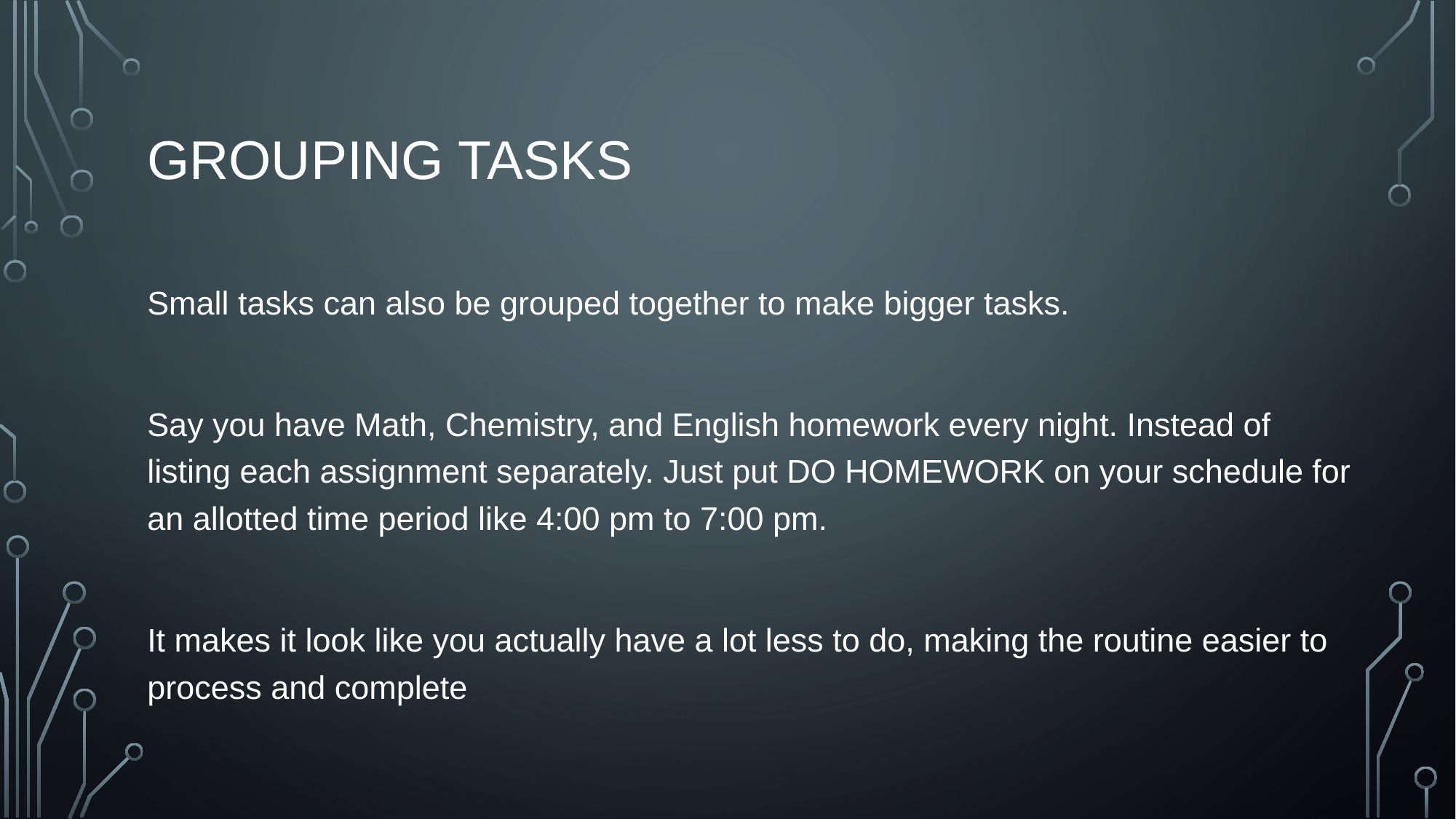

# Grouping Tasks
Small tasks can also be grouped together to make bigger tasks.

Say you have Math, Chemistry, and English homework every night. Instead of listing each assignment separately. Just put DO HOMEWORK on your schedule for an allotted time period like 4:00 pm to 7:00 pm.

It makes it look like you actually have a lot less to do, making the routine easier to process and complete